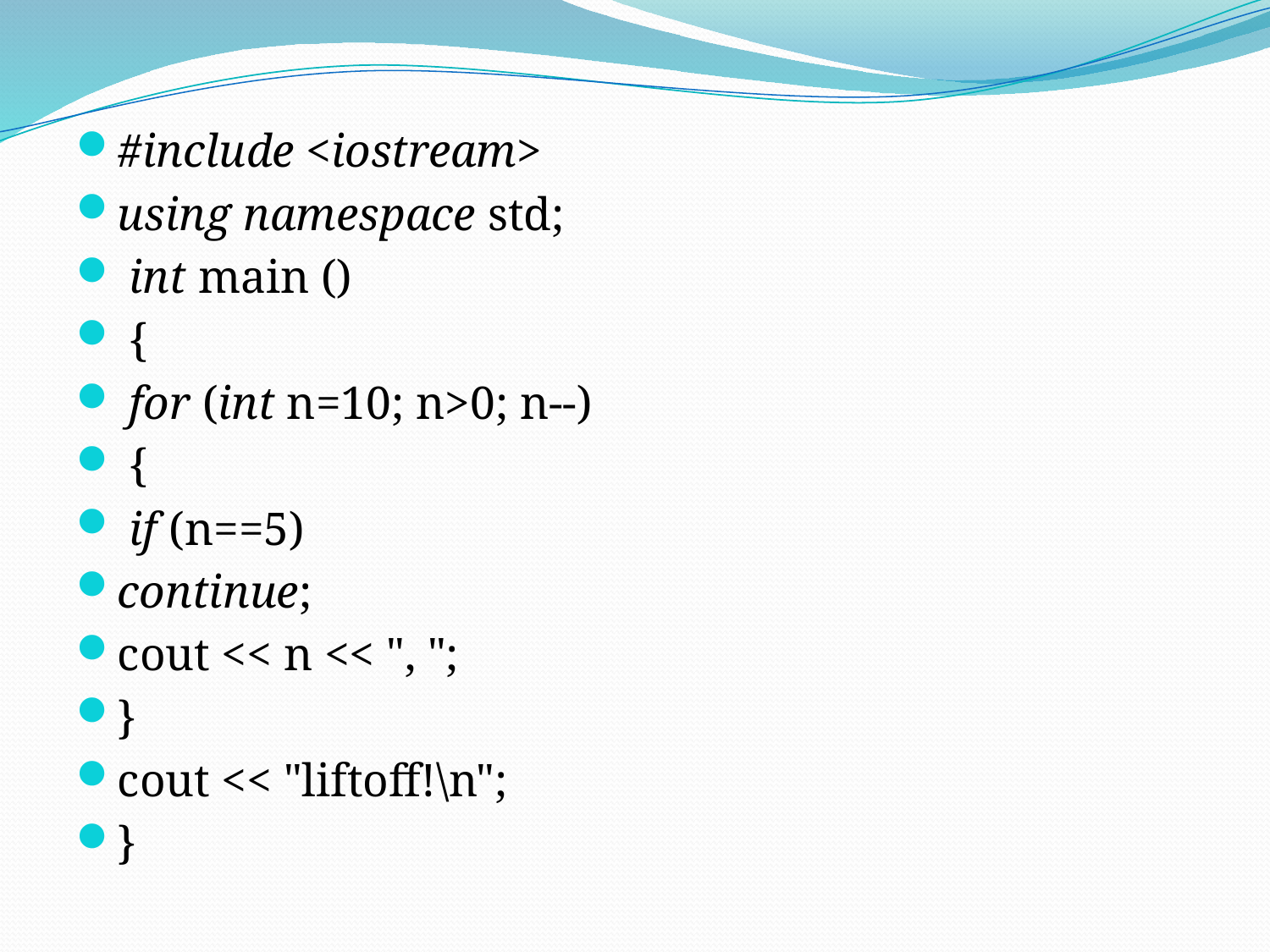

#include <iostream>
using namespace std;
 int main ()
 {
 for (int n=10; n>0; n--)
 {
 if (n==5)
continue;
cout << n << ", ";
}
cout << "liftoff!\n";
}